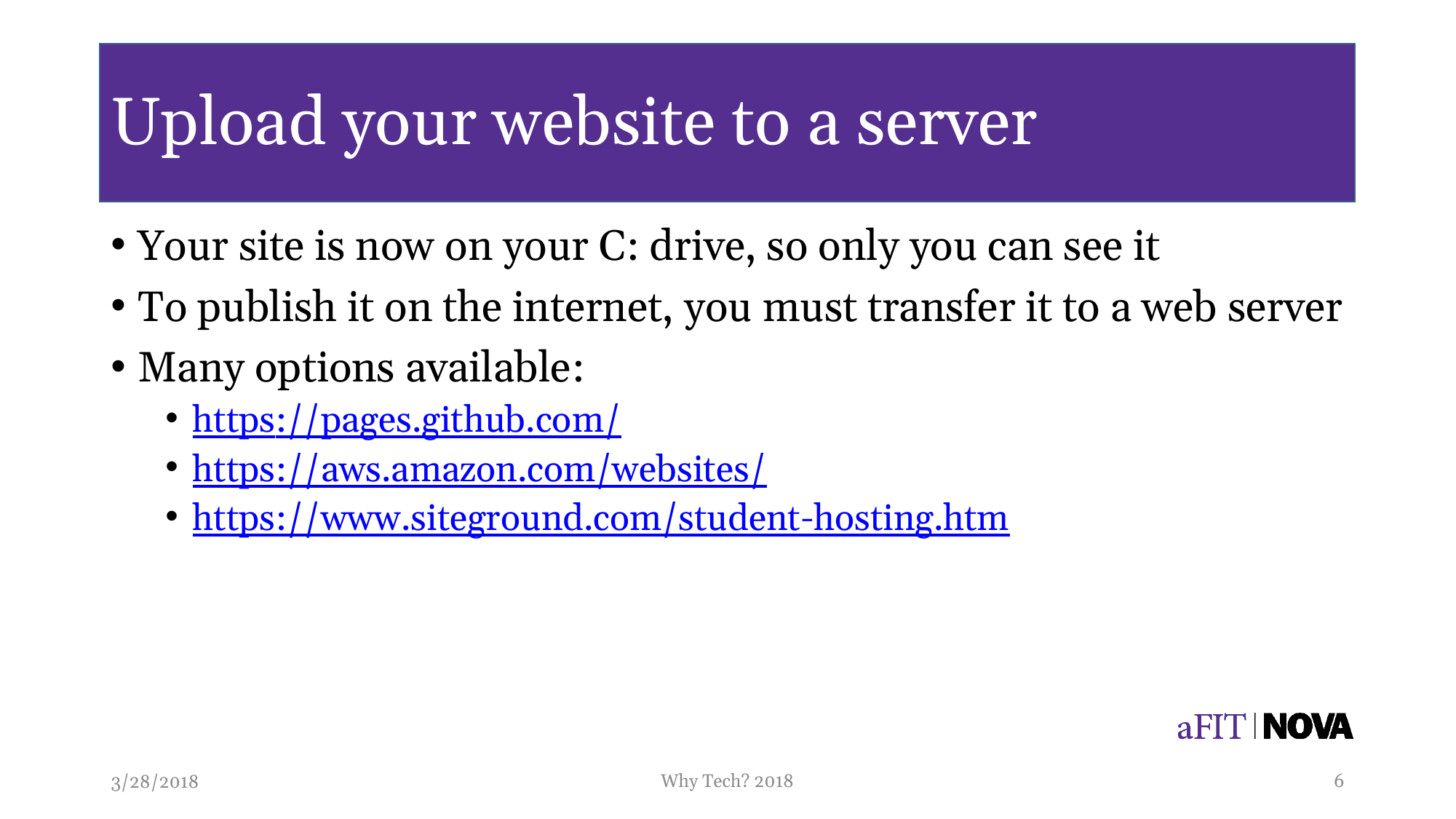

# Upload your website to a server
Your site is now on your C: drive, so only you can see it
To publish it on the internet, you must transfer it to a web server
Many options available:
https://pages.github.com/
https://aws.amazon.com/websites/
https://www.siteground.com/student-hosting.htm
3/28/2018
Why Tech? 2018
6